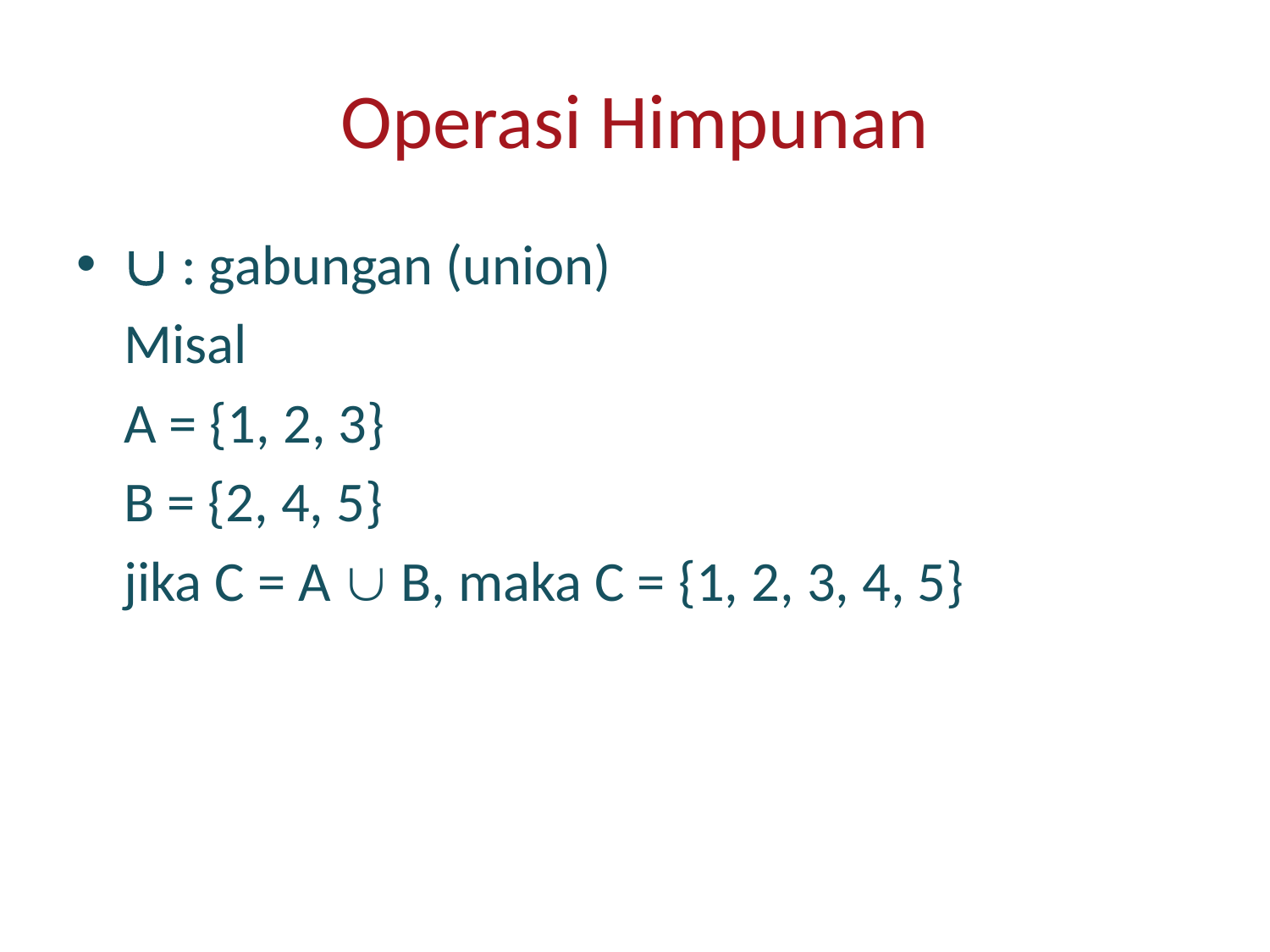

# Operasi Himpunan
∪ : gabungan (union)
	Misal
	A = {1, 2, 3}
	B = {2, 4, 5}
	jika C = A ∪ B, maka C = {1, 2, 3, 4, 5}